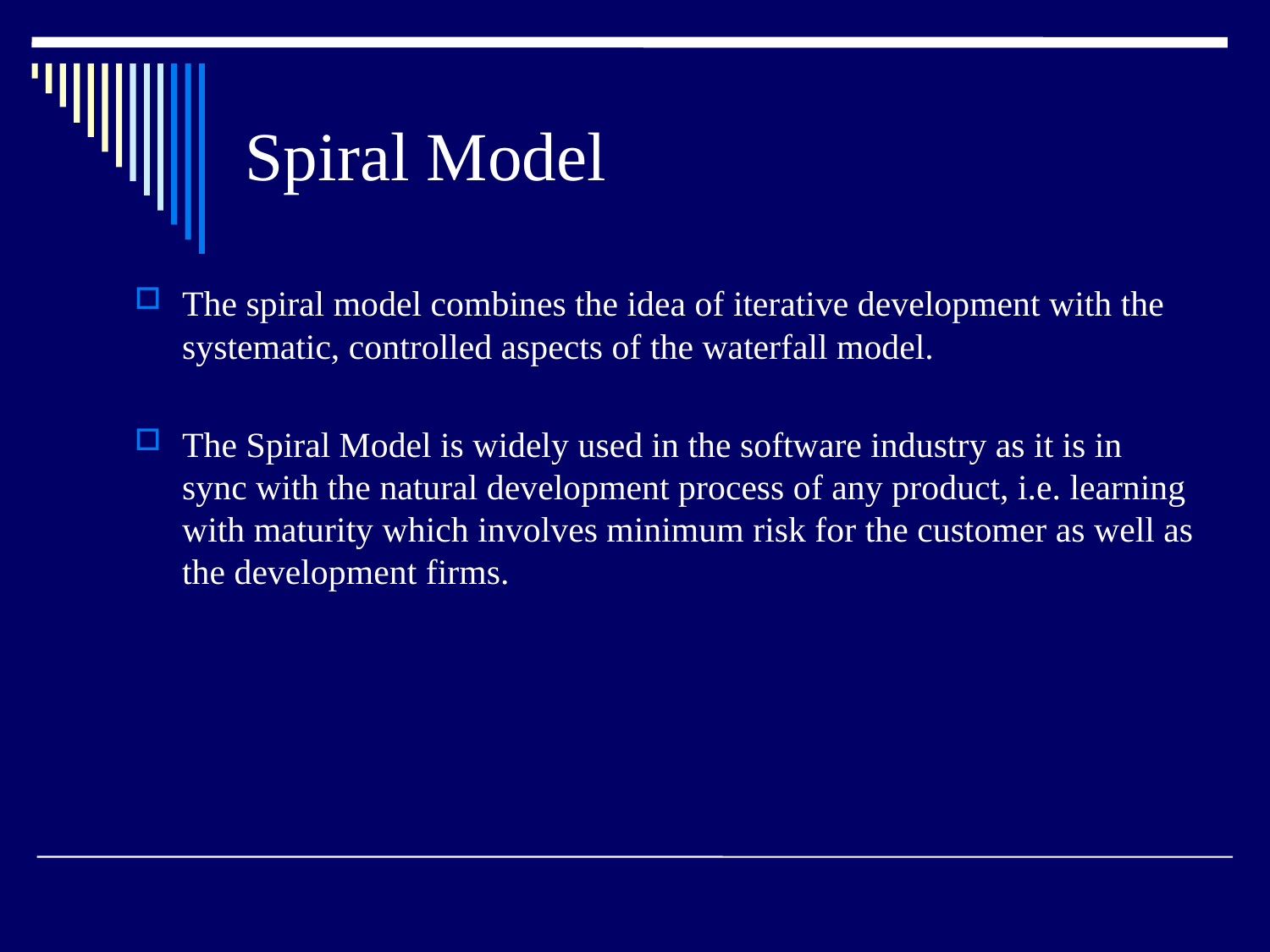

# Spiral Model
The spiral model combines the idea of iterative development with the systematic, controlled aspects of the waterfall model.

The Spiral Model is widely used in the software industry as it is in sync with the natural development process of any product, i.e. learning with maturity which involves minimum risk for the customer as well as the development firms.